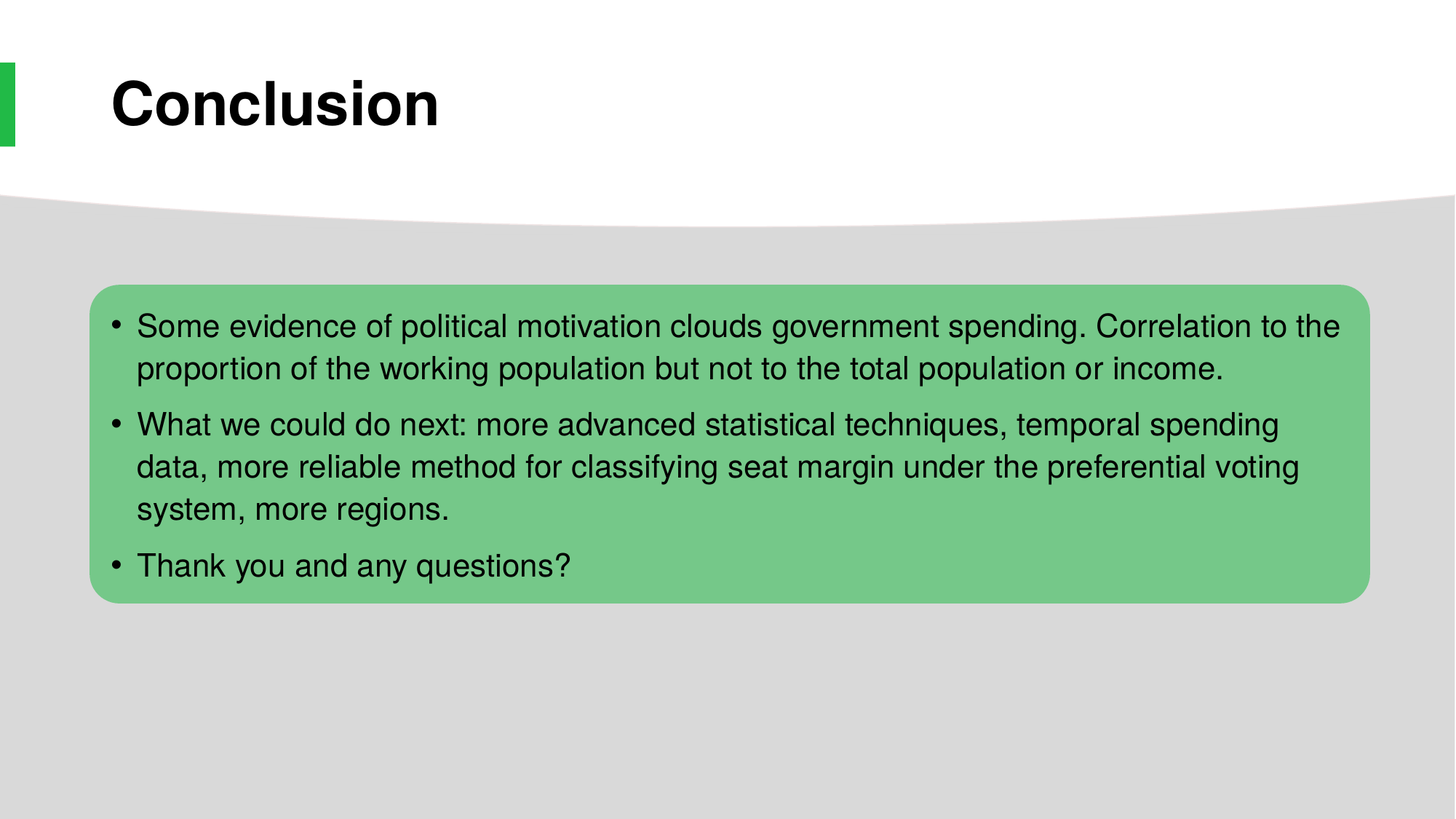

# Conclusion

Some evidence of political motivation clouds government spending. Correlation to the proportion of the working population but not to the total population or income.
What we could do next: more advanced statistical techniques, temporal spending data, more reliable method for classifying seat margin under the preferential voting system, more regions.
Thank you and any questions?